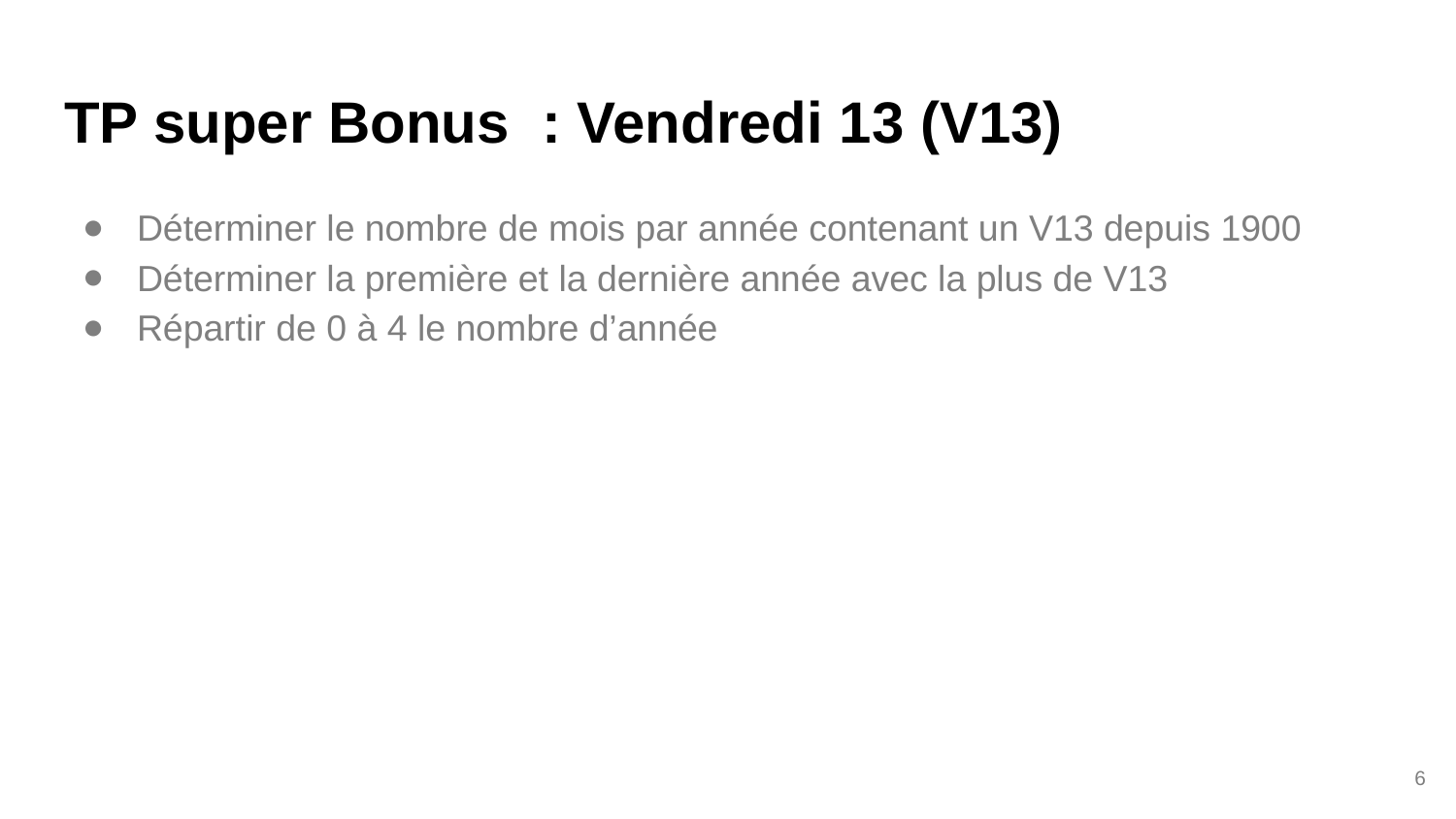

# TP super Bonus  : Vendredi 13 (V13)
Déterminer le nombre de mois par année contenant un V13 depuis 1900
Déterminer la première et la dernière année avec la plus de V13
Répartir de 0 à 4 le nombre d’année

6